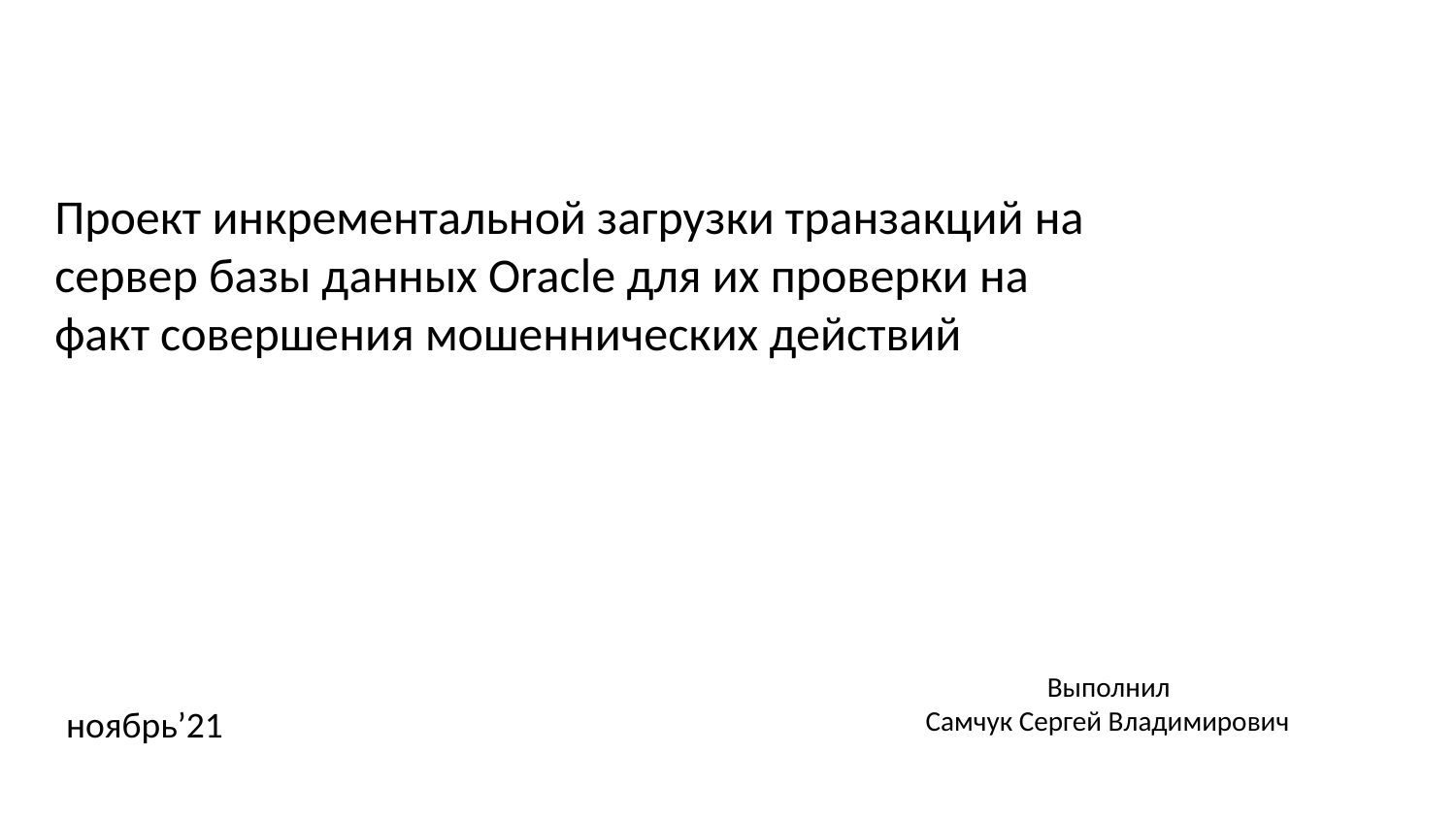

# Проект инкрементальной загрузки транзакций на сервер базы данных Oracle для их проверки на факт совершения мошеннических действий
Выполнил
Самчук Сергей Владимирович
ноябрь’21